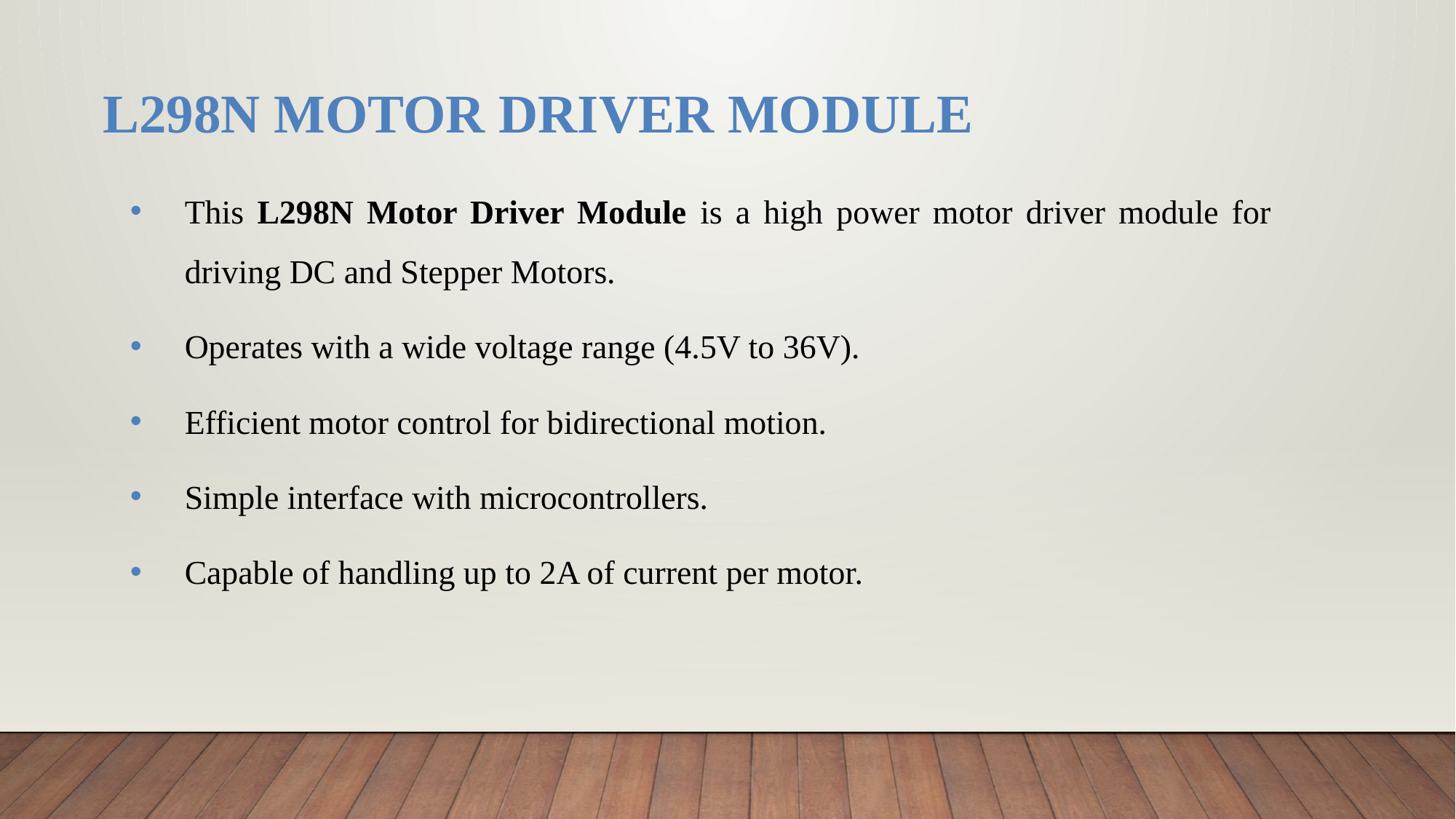

# L298N Motor Driver Module
This L298N Motor Driver Module is a high power motor driver module for driving DC and Stepper Motors.
Operates with a wide voltage range (4.5V to 36V).
Efficient motor control for bidirectional motion.
Simple interface with microcontrollers.
Capable of handling up to 2A of current per motor.